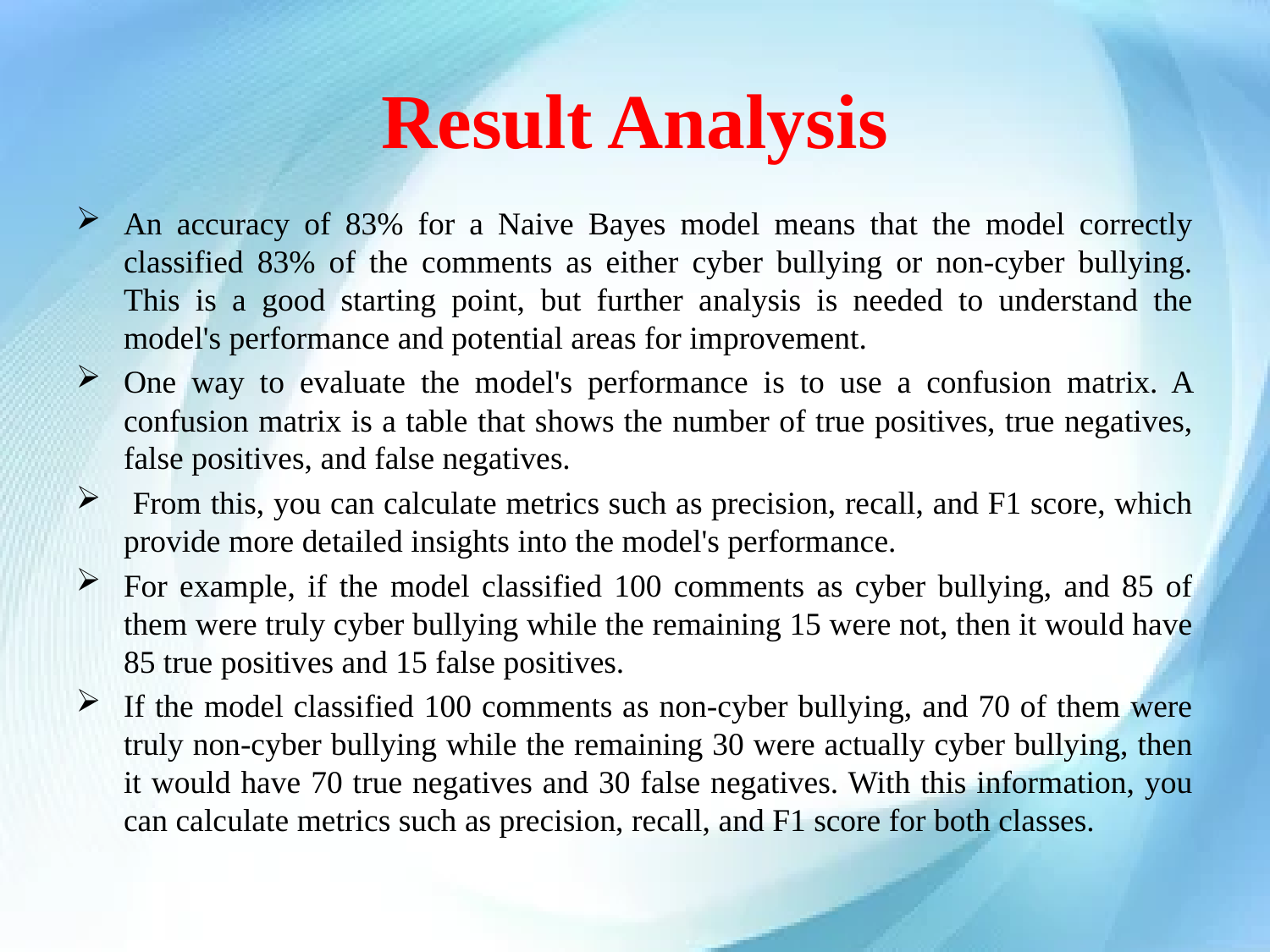

# Result Analysis

An accuracy of 83% for a Naive Bayes model means that the model correctly classified 83% of the comments as either cyber bullying or non-cyber bullying. This is a good starting point, but further analysis is needed to understand the model's performance and potential areas for improvement.
One way to evaluate the model's performance is to use a confusion matrix. A confusion matrix is a table that shows the number of true positives, true negatives, false positives, and false negatives.
 From this, you can calculate metrics such as precision, recall, and F1 score, which provide more detailed insights into the model's performance.
For example, if the model classified 100 comments as cyber bullying, and 85 of them were truly cyber bullying while the remaining 15 were not, then it would have 85 true positives and 15 false positives.
If the model classified 100 comments as non-cyber bullying, and 70 of them were truly non-cyber bullying while the remaining 30 were actually cyber bullying, then it would have 70 true negatives and 30 false negatives. With this information, you can calculate metrics such as precision, recall, and F1 score for both classes.